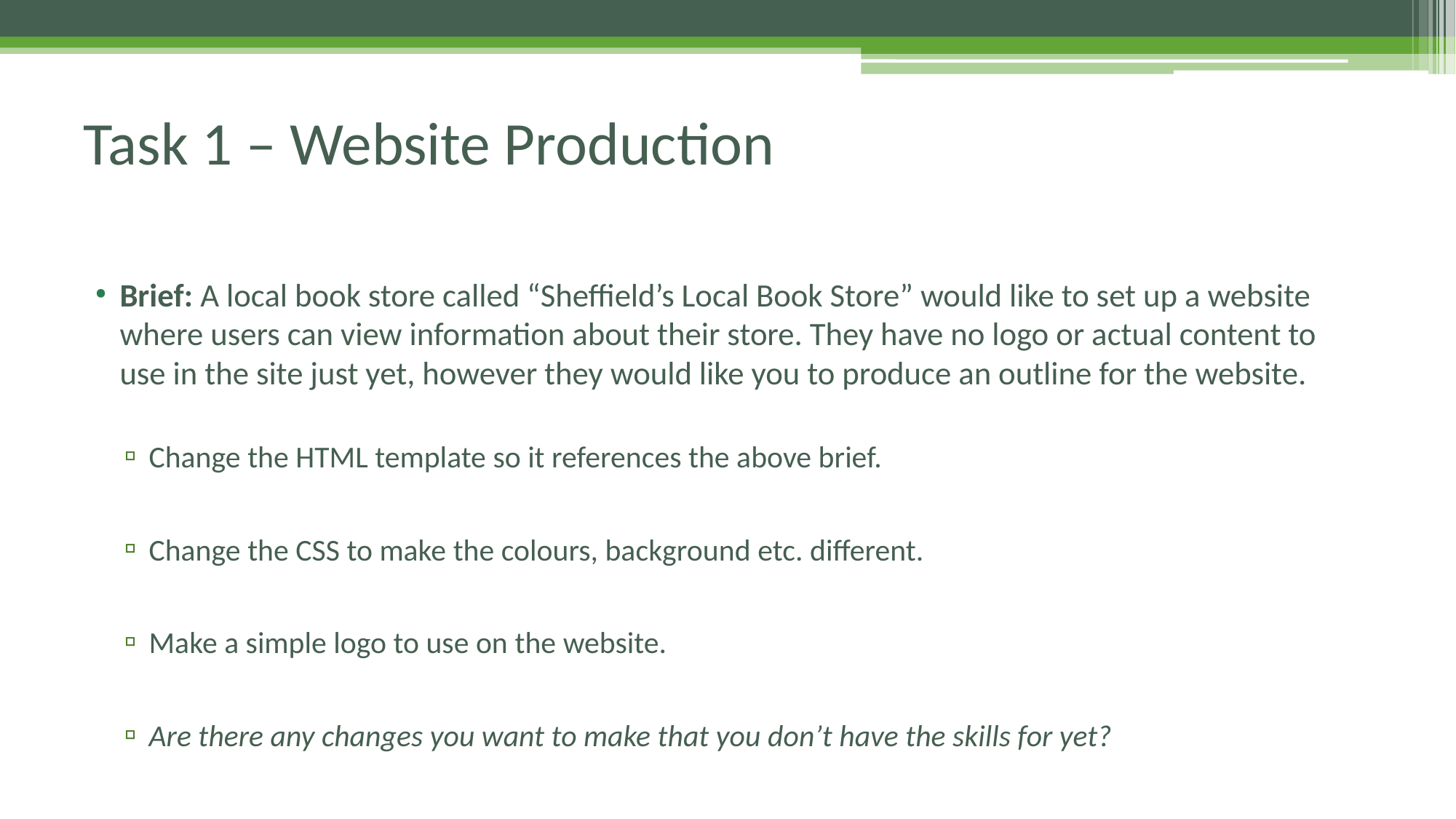

# Task 1 – Website Production
Brief: A local book store called “Sheffield’s Local Book Store” would like to set up a website where users can view information about their store. They have no logo or actual content to use in the site just yet, however they would like you to produce an outline for the website.

Change the HTML template so it references the above brief.

Change the CSS to make the colours, background etc. different.

Make a simple logo to use on the website.

Are there any changes you want to make that you don’t have the skills for yet?